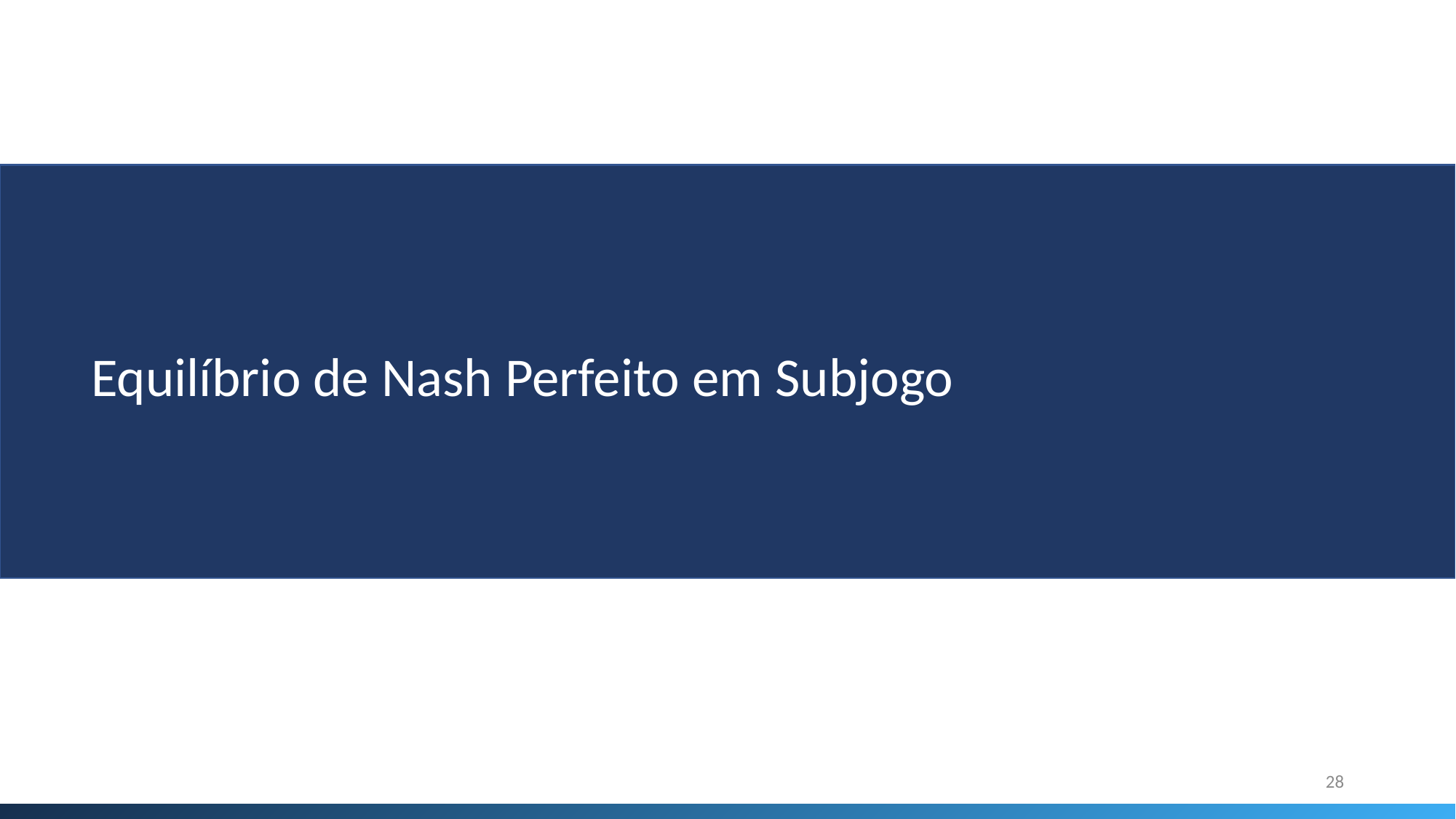

Equilíbrio de Nash Perfeito em Subjogo
28